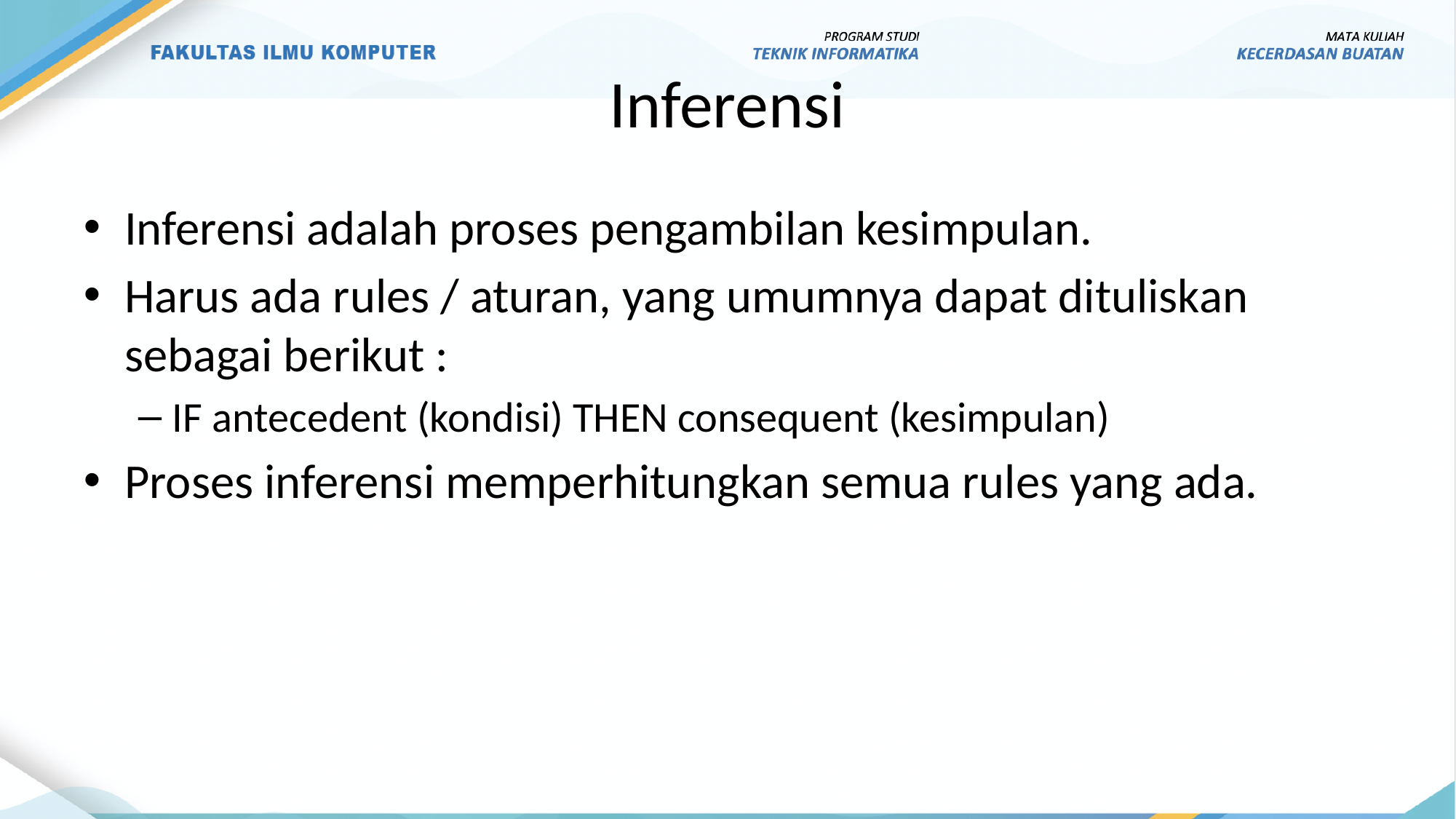

# Inferensi
Inferensi adalah proses pengambilan kesimpulan.
Harus ada rules / aturan, yang umumnya dapat dituliskan sebagai berikut :
IF antecedent (kondisi) THEN consequent (kesimpulan)
Proses inferensi memperhitungkan semua rules yang ada.